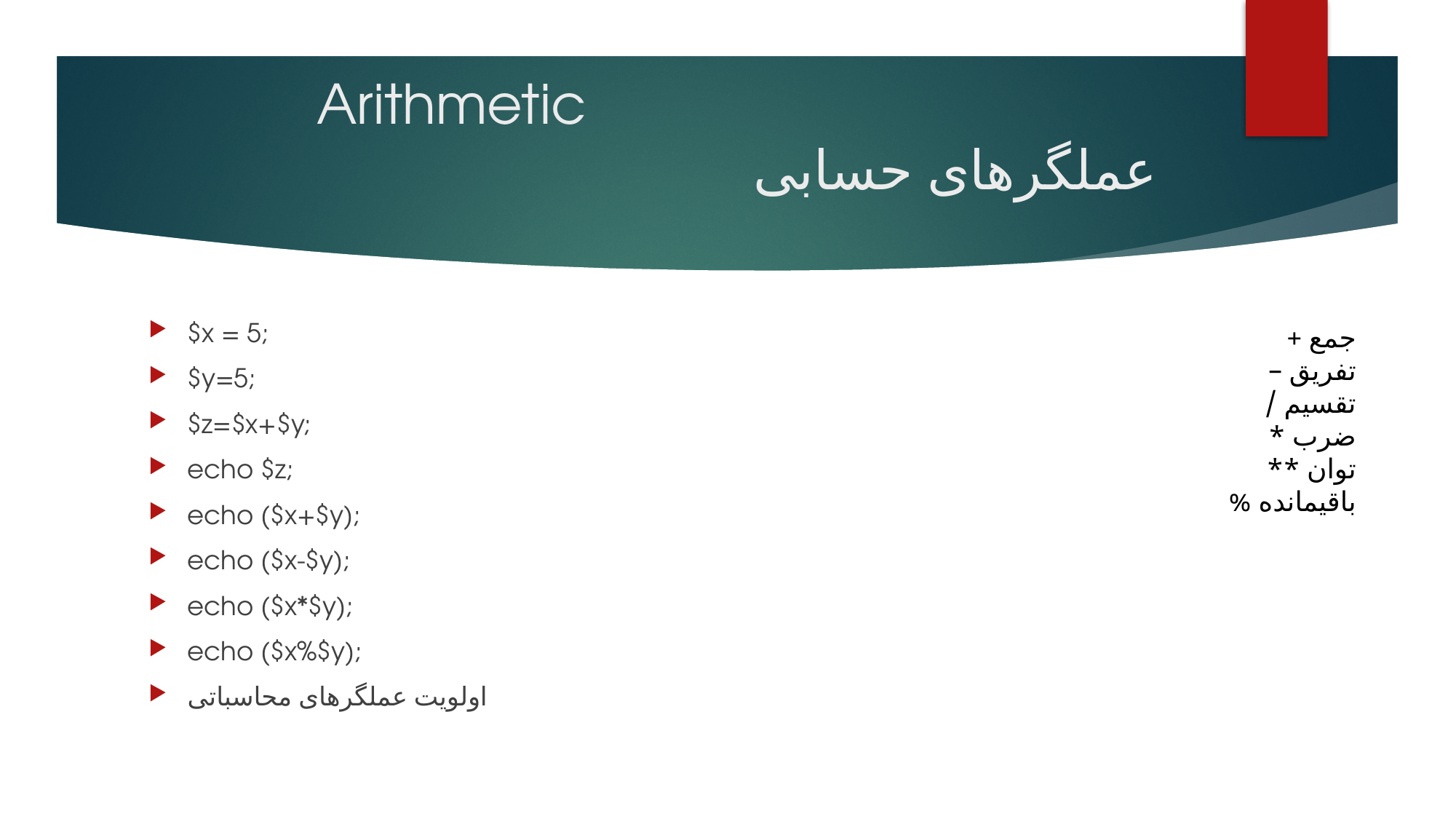

# Arithmetic  						عملگرهای حسابی
$x = 5;
$y=5;
$z=$x+$y;
echo $z;
echo ($x+$y);
echo ($x-$y);
echo ($x*$y);
echo ($x%$y);
اولویت عملگرهای محاسباتی
جمع +
تفریق –
تقسیم /
ضرب *
توان **
باقیمانده %